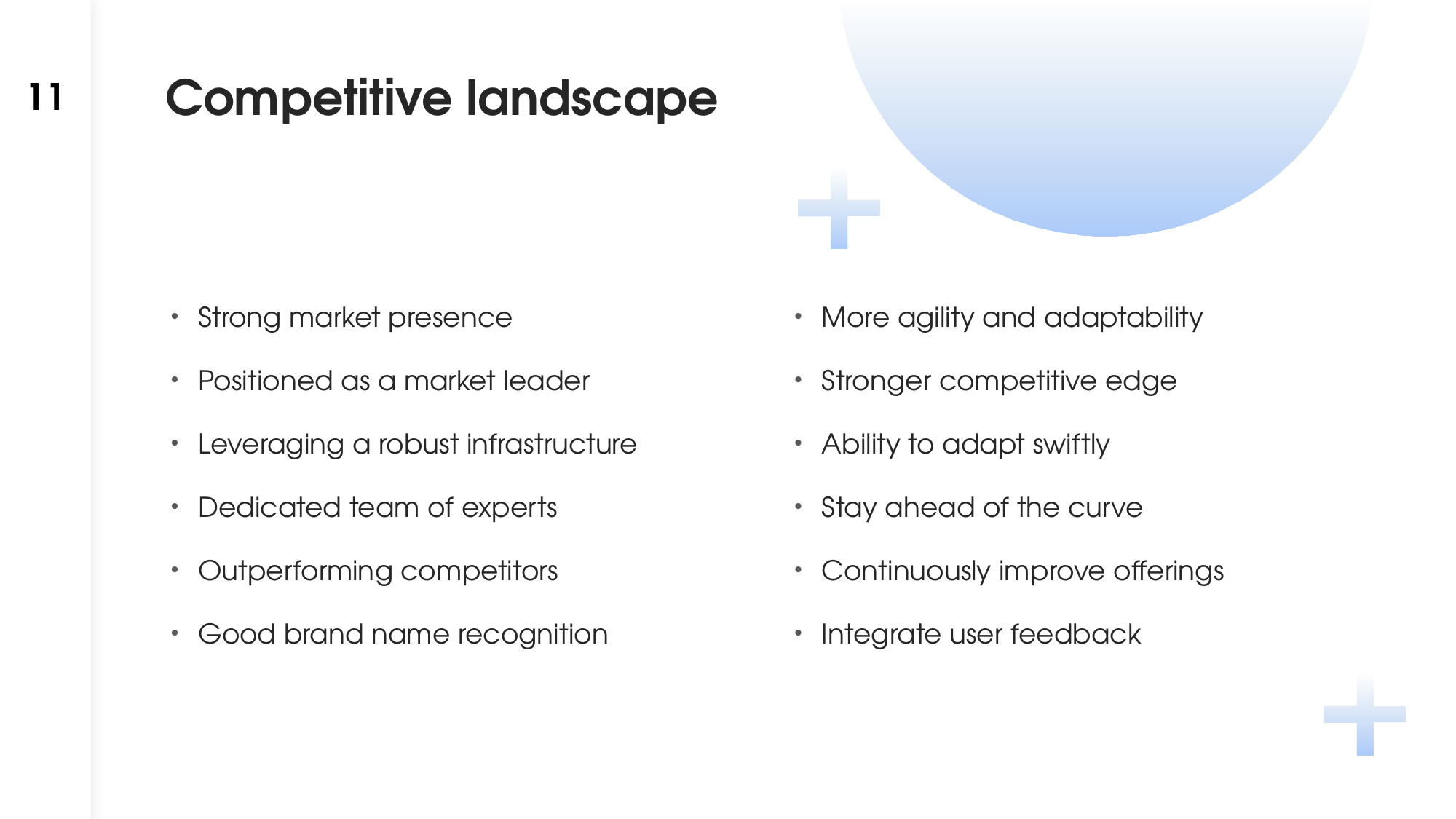

11
# Competitive landscape
Strong market presence
Positioned as a market leader
Leveraging a robust infrastructure
Dedicated team of experts
Outperforming competitors
Good brand name recognition
More agility and adaptability
Stronger competitive edge
Ability to adapt swiftly
Stay ahead of the curve
Continuously improve offerings
Integrate user feedback